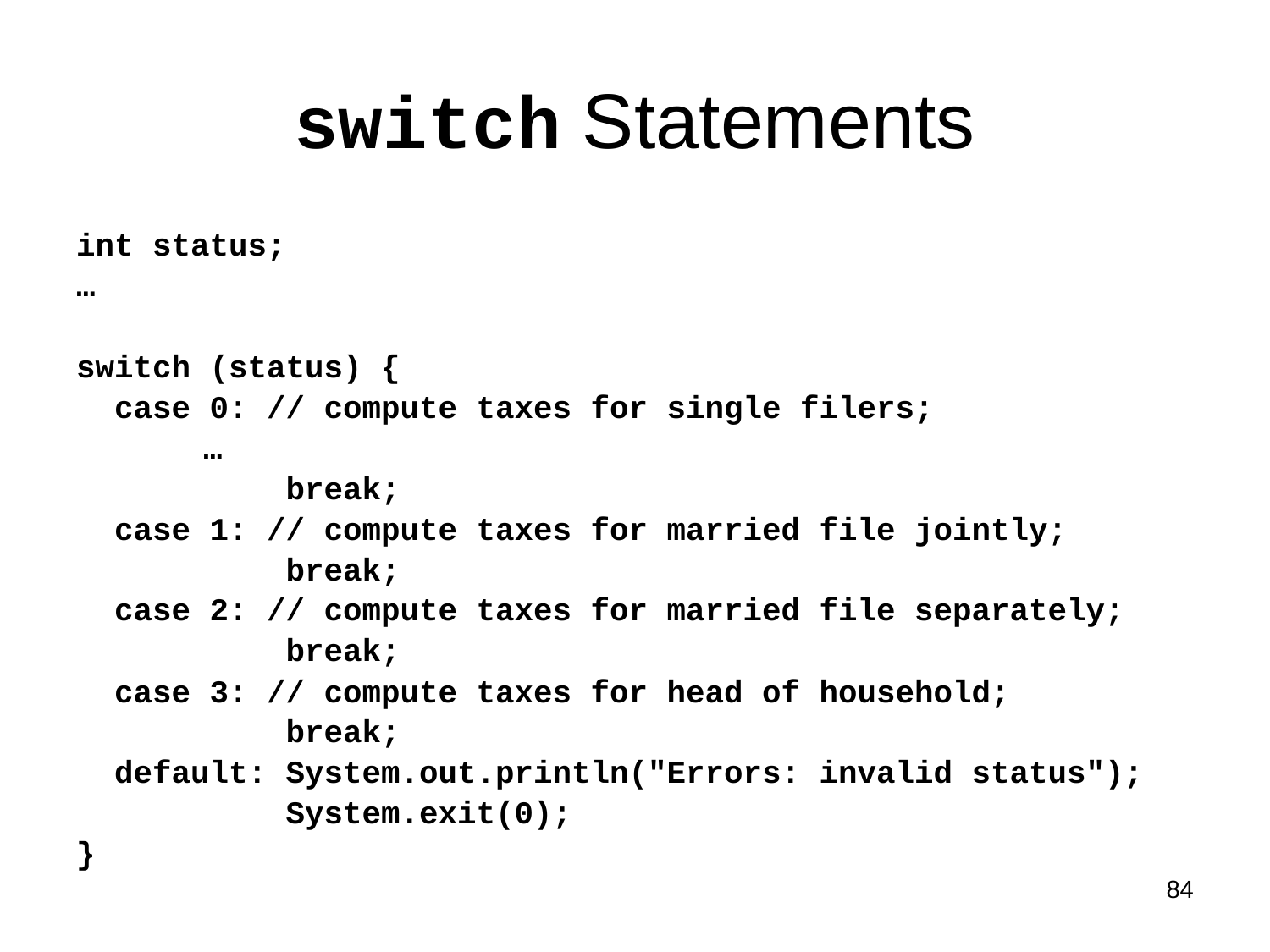

# switch Statements
int status;
…

switch (status) {
  case 0: // compute taxes for single filers;
	…
           break;
  case 1: // compute taxes for married file jointly;
           break;
  case 2: // compute taxes for married file separately;
           break;
  case 3: // compute taxes for head of household;
           break;
  default: System.out.println("Errors: invalid status");
           System.exit(0);
}
84